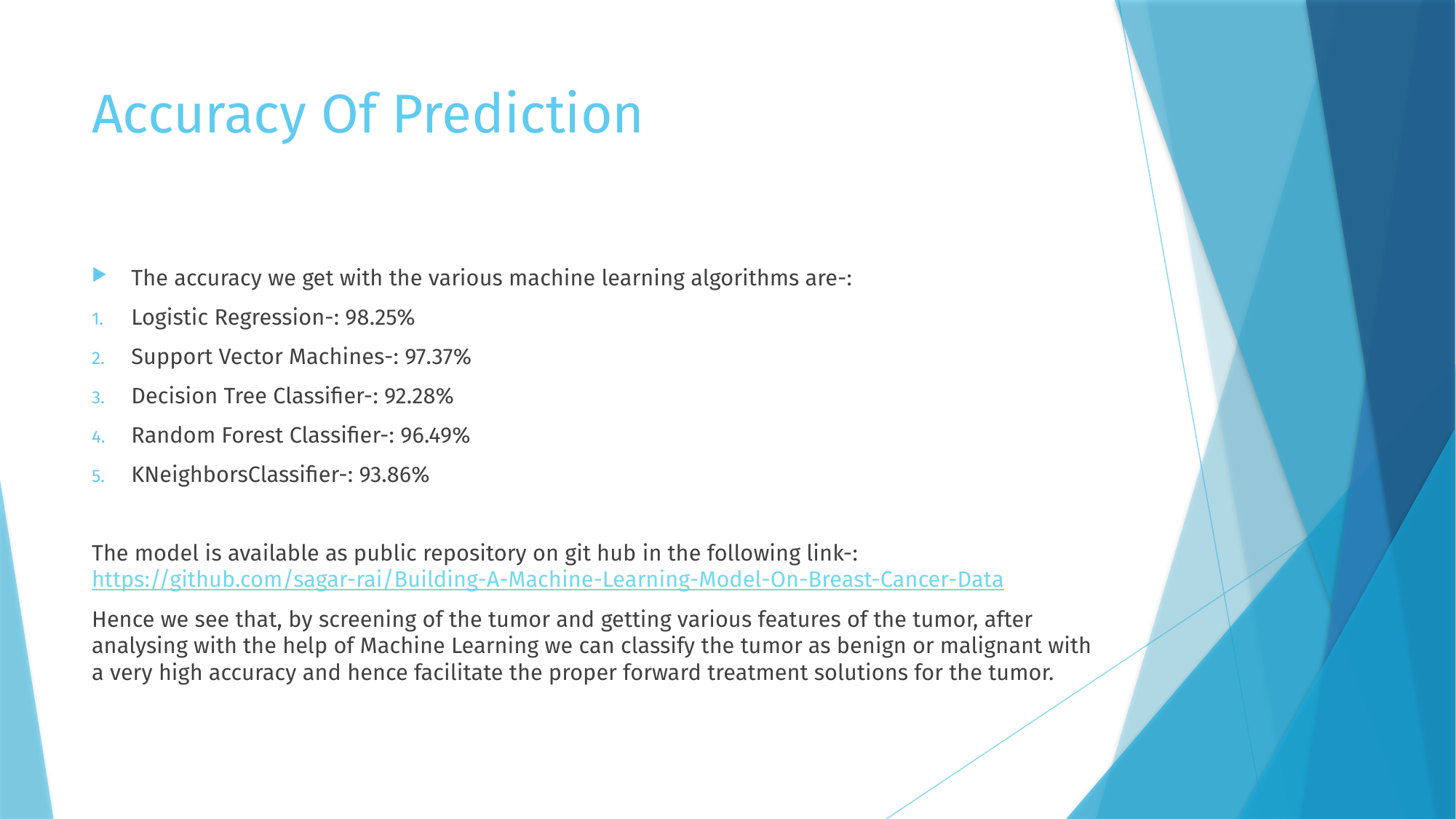

# Accuracy Of Prediction
The accuracy we get with the various machine learning algorithms are-:
Logistic Regression-: 98.25%
Support Vector Machines-: 97.37%
Decision Tree Classifier-: 92.28%
Random Forest Classifier-: 96.49%
KNeighborsClassifier-: 93.86%

The model is available as public repository on git hub in the following link-: https://github.com/sagar-rai/Building-A-Machine-Learning-Model-On-Breast-Cancer-Data
Hence we see that, by screening of the tumor and getting various features of the tumor, after analysing with the help of Machine Learning we can classify the tumor as benign or malignant with a very high accuracy and hence facilitate the proper forward treatment solutions for the tumor.